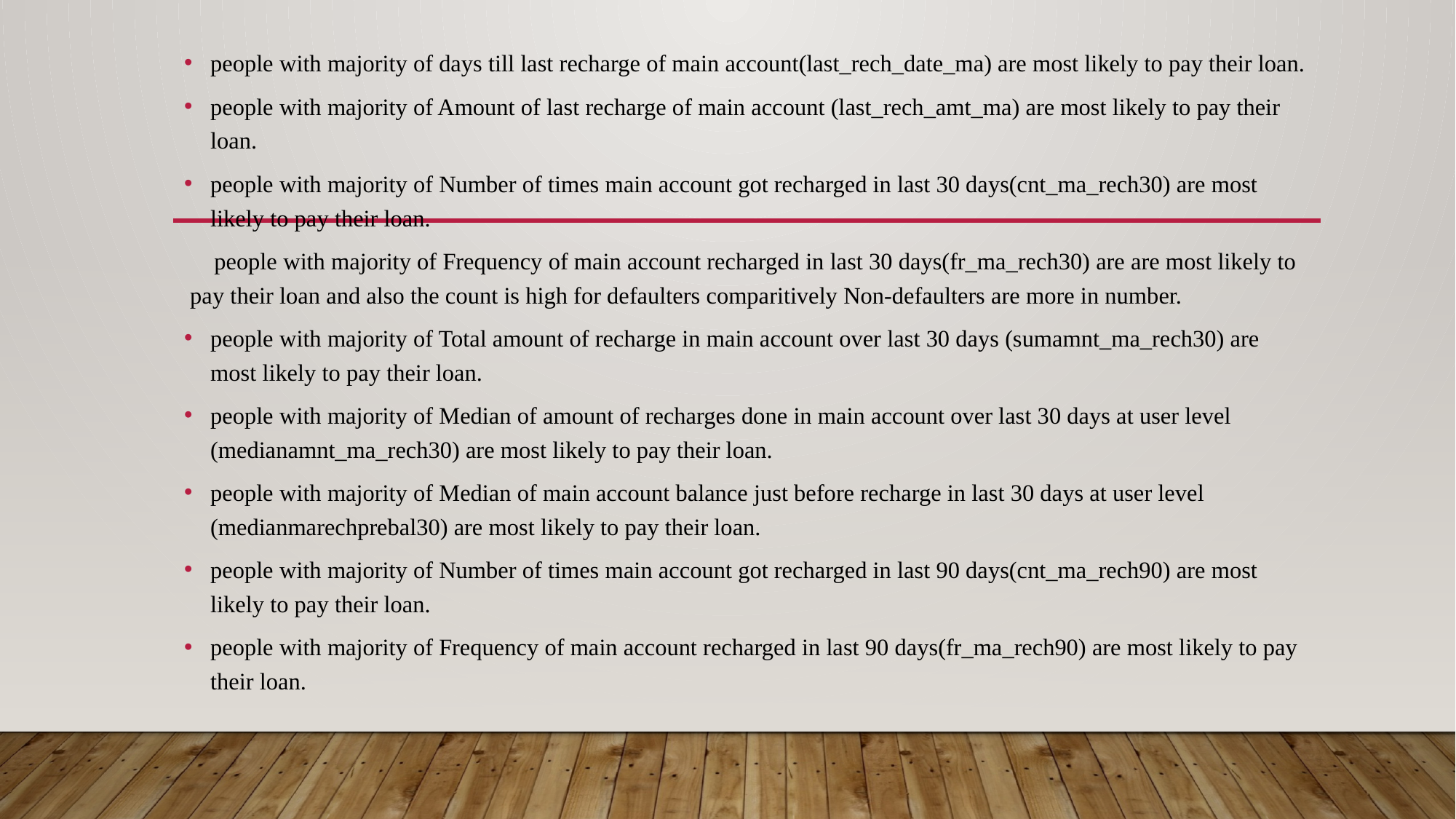

people with majority of days till last recharge of main account(last_rech_date_ma) are most likely to pay their loan.
people with majority of Amount of last recharge of main account (last_rech_amt_ma) are most likely to pay their loan.
people with majority of Number of times main account got recharged in last 30 days(cnt_ma_rech30) are most likely to pay their loan.
     people with majority of Frequency of main account recharged in last 30 days(fr_ma_rech30) are are most likely to   pay their loan and also the count is high for defaulters comparitively Non-defaulters are more in number.
people with majority of Total amount of recharge in main account over last 30 days (sumamnt_ma_rech30) are most likely to pay their loan.
people with majority of Median of amount of recharges done in main account over last 30 days at user level (medianamnt_ma_rech30) are most likely to pay their loan.
people with majority of Median of main account balance just before recharge in last 30 days at user level (medianmarechprebal30) are most likely to pay their loan.
people with majority of Number of times main account got recharged in last 90 days(cnt_ma_rech90) are most likely to pay their loan.
people with majority of Frequency of main account recharged in last 90 days(fr_ma_rech90) are most likely to pay their loan.